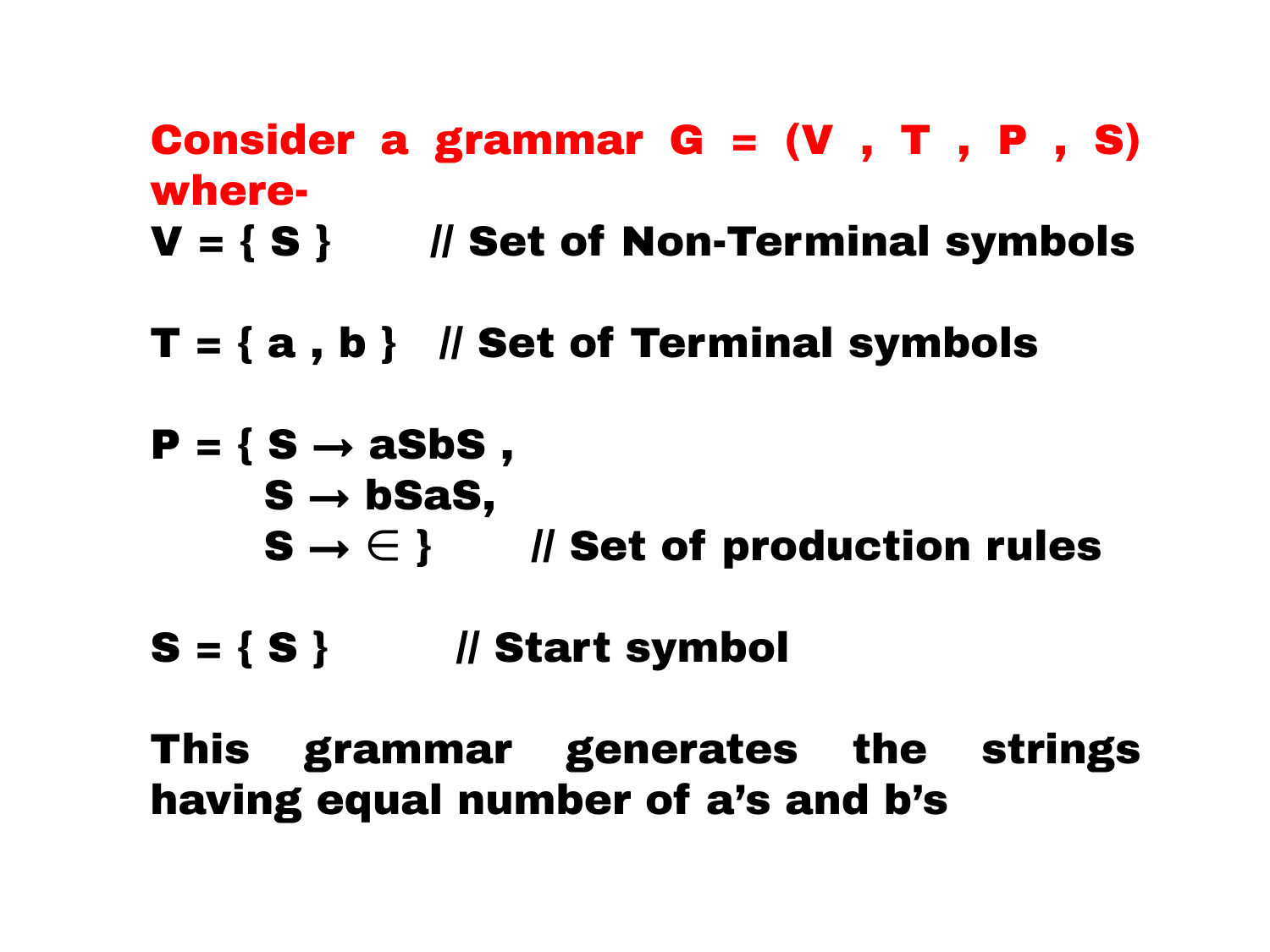

# Examples of Grammar
Consider a grammar G = (V , T , P , S) where-
V = { S }       // Set of Non-Terminal symbols

T = { a , b }   // Set of Terminal symbols

P = { S → aSbS ,
        S → bSaS,
        S → ∈ }       // Set of production rules

S = { S }         // Start symbol

This grammar generates the strings having equal number of a’s and b’s